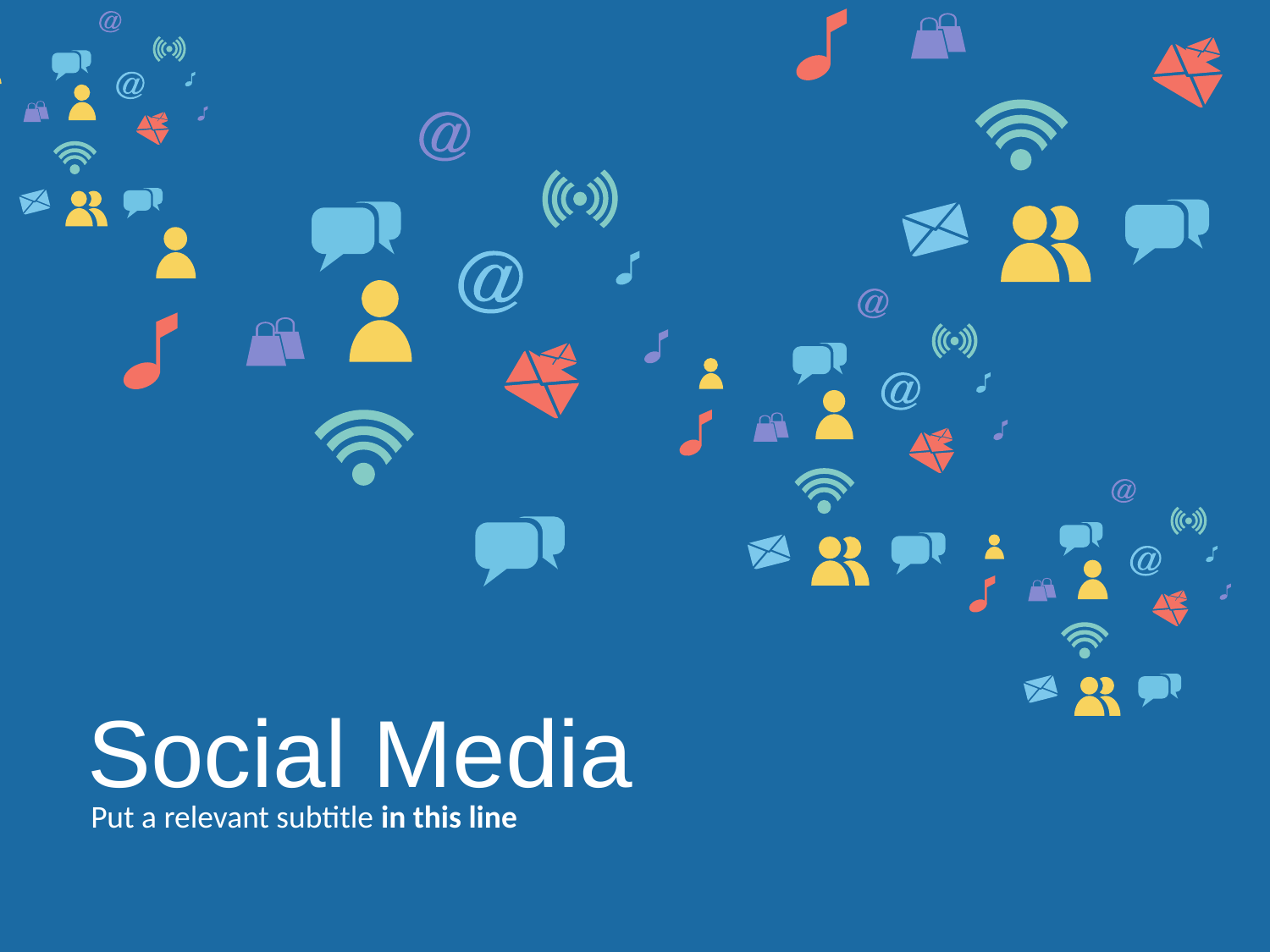

# Social Media
Put a relevant subtitle in this line